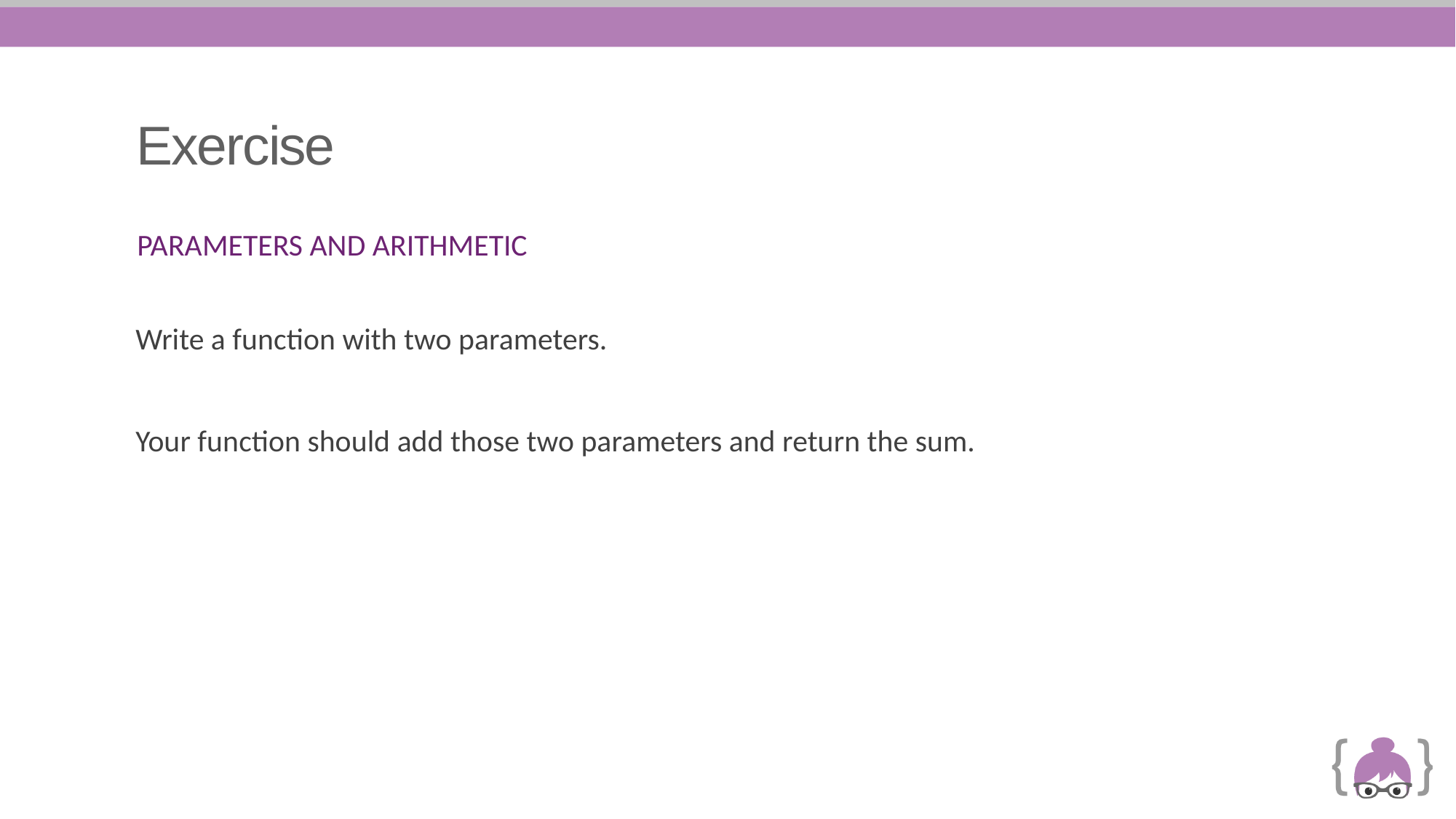

# Exercise
PARAMETERS AND ARITHMETIC
Write a function with two parameters.

Your function should add those two parameters and return the sum.